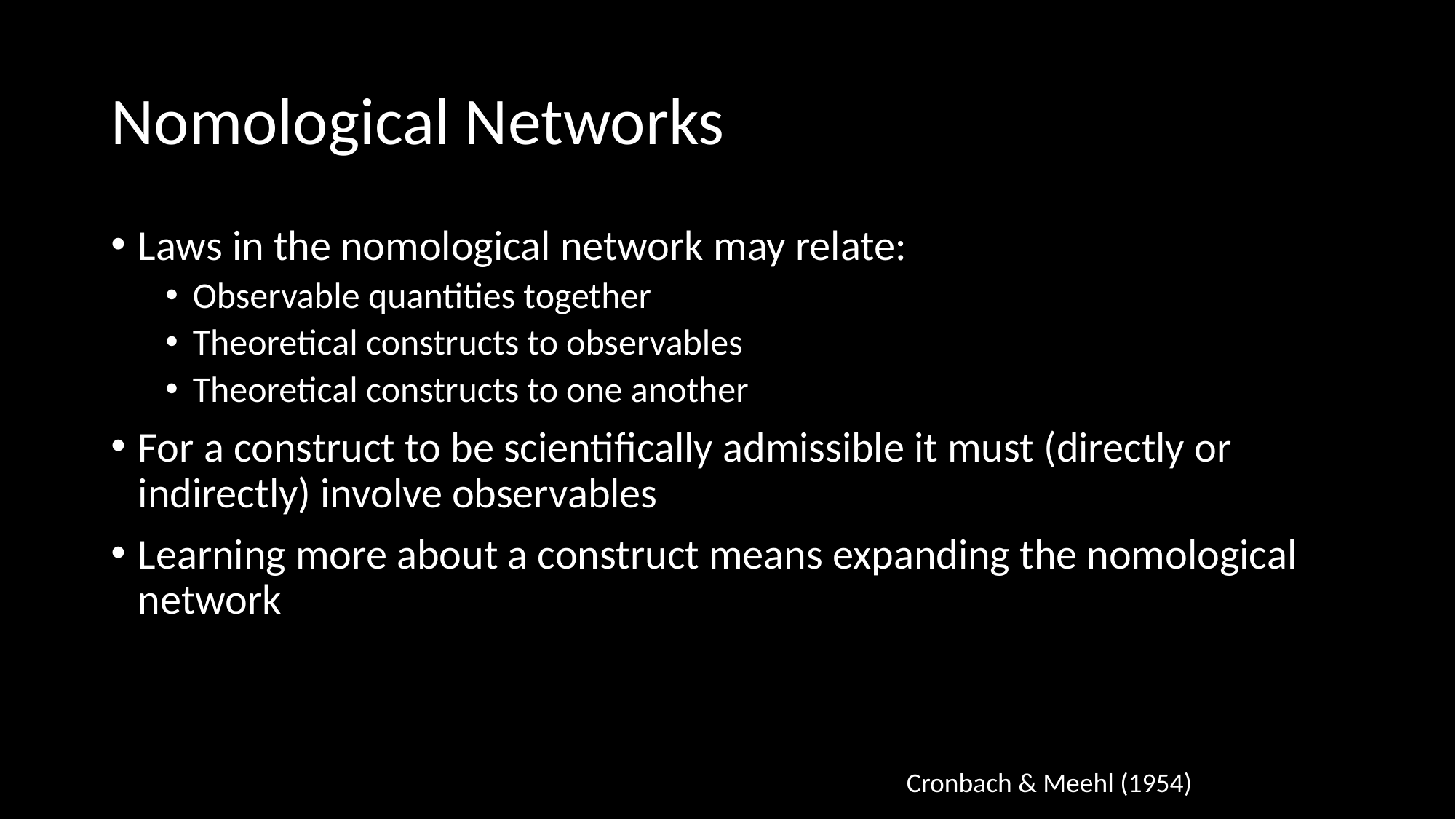

# Nomological Networks
Laws in the nomological network may relate:
Observable quantities together
Theoretical constructs to observables
Theoretical constructs to one another
For a construct to be scientifically admissible it must (directly or indirectly) involve observables
Learning more about a construct means expanding the nomological network
Cronbach & Meehl (1954)